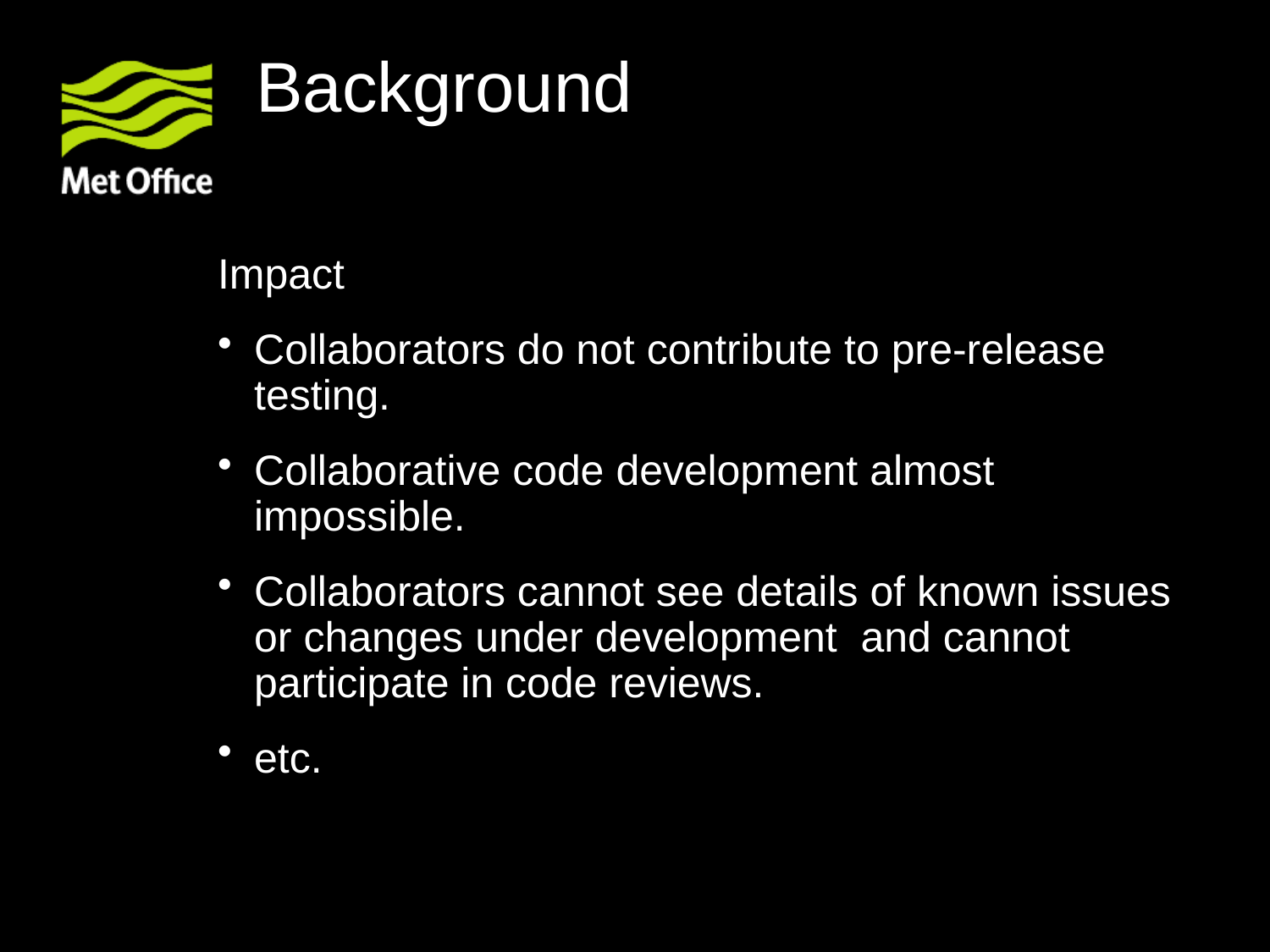

# Background
Impact
Collaborators do not contribute to pre-release testing.
Collaborative code development almost impossible.
Collaborators cannot see details of known issues or changes under development  and cannot participate in code reviews.
etc.